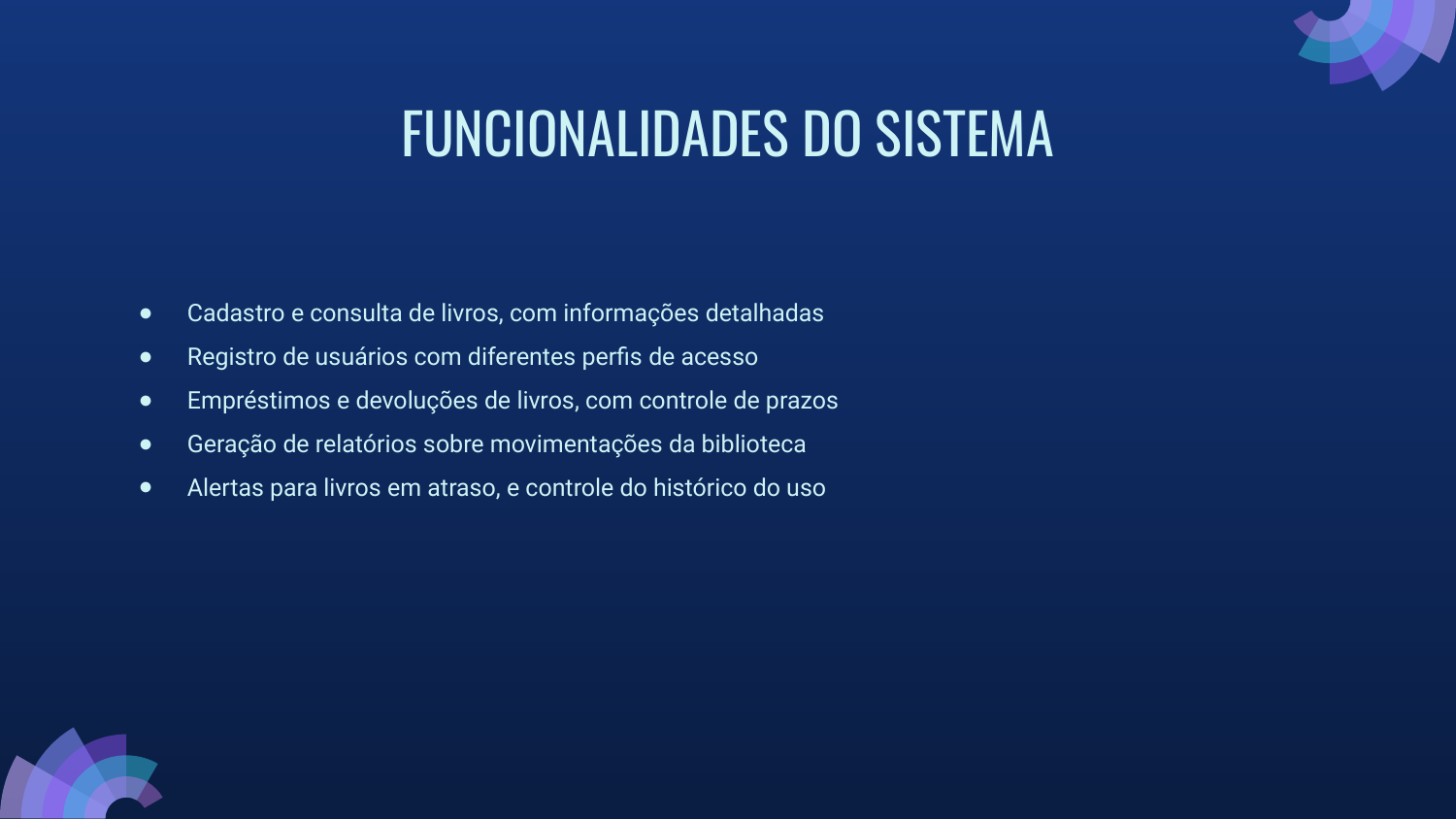

# FUNCIONALIDADES DO SISTEMA
Cadastro e consulta de livros, com informações detalhadas
Registro de usuários com diferentes perfis de acesso
Empréstimos e devoluções de livros, com controle de prazos
Geração de relatórios sobre movimentações da biblioteca
Alertas para livros em atraso, e controle do histórico do uso